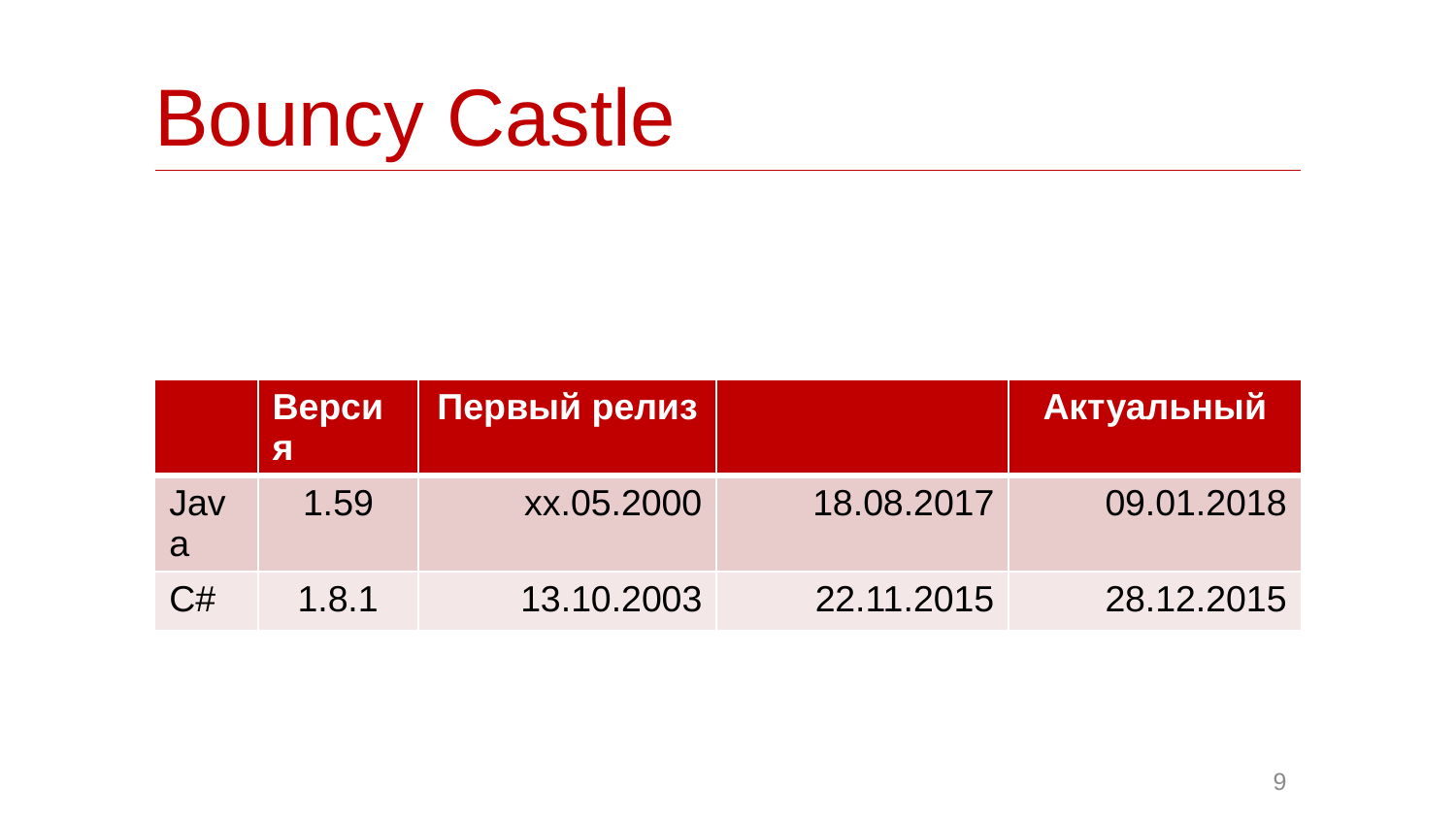

| Bouncy Castle |
| --- |
|  | Версия | Первый релиз |  | Актуальный |
| --- | --- | --- | --- | --- |
| Java | 1.59 | xx.05.2000 | 18.08.2017 | 09.01.2018 |
| C# | 1.8.1 | 13.10.2003 | 22.11.2015 | 28.12.2015 |
9